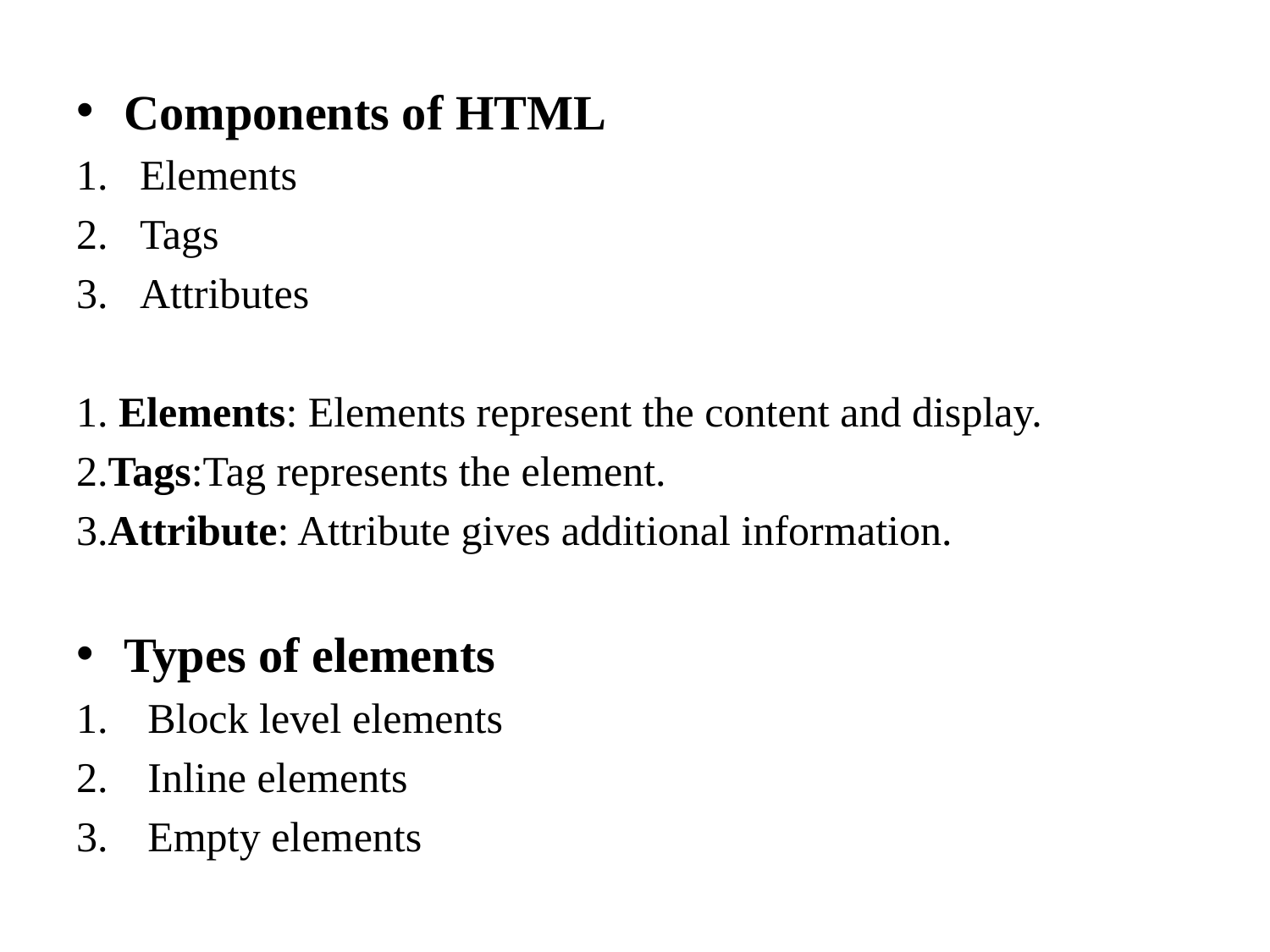

Components of HTML
Elements
Tags
Attributes

1. Elements: Elements represent the content and display.
2.Tags:Tag represents the element.
3.Attribute: Attribute gives additional information.

Types of elements
Block level elements
Inline elements
Empty elements